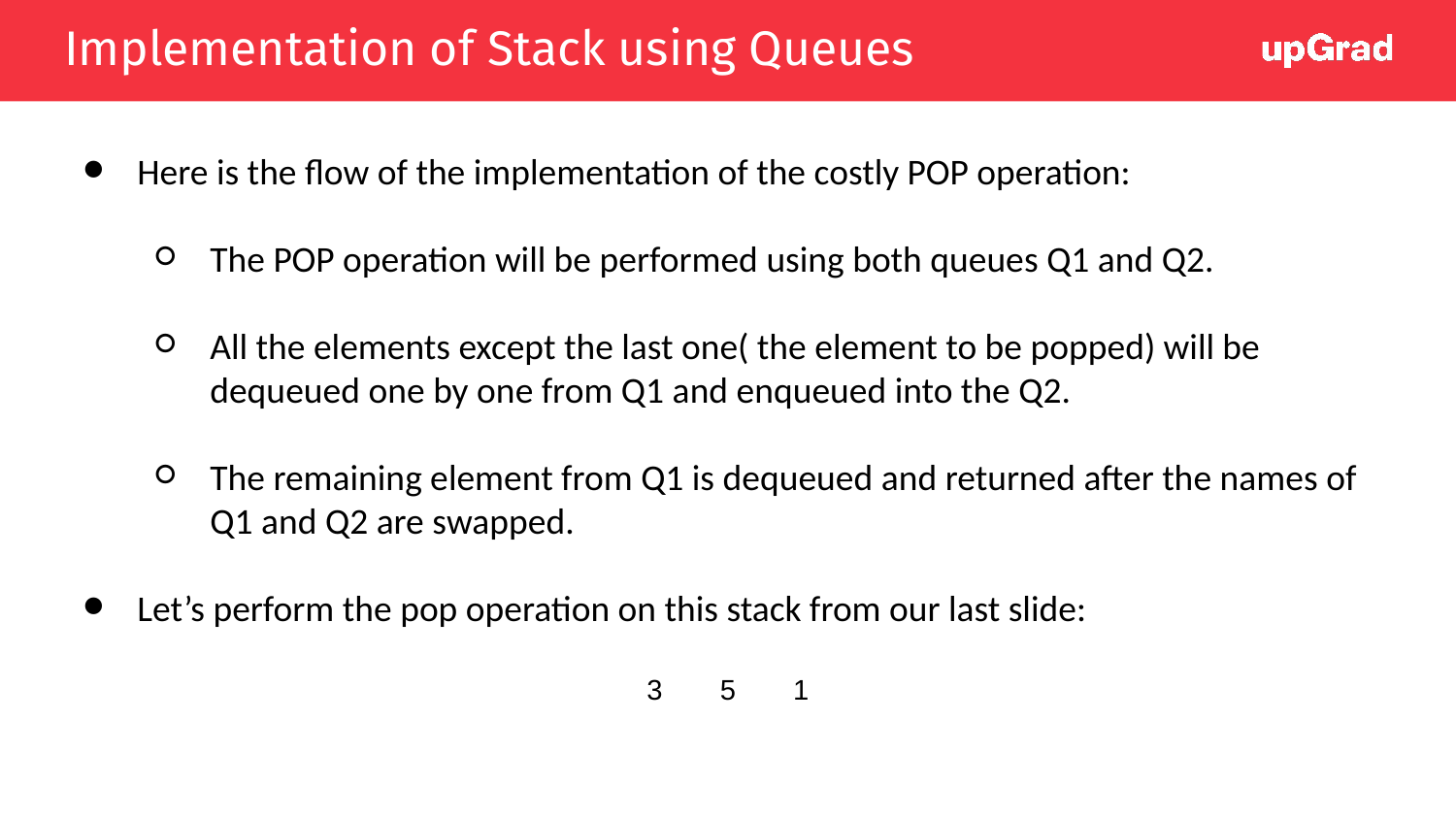

# Implementation of Stack using Queues

Here is the flow of the implementation of the costly POP operation:

The POP operation will be performed using both queues Q1 and Q2.

All the elements except the last one( the element to be popped) will be dequeued one by one from Q1 and enqueued into the Q2.

The remaining element from Q1 is dequeued and returned after the names of Q1 and Q2 are swapped.

Let’s perform the pop operation on this stack from our last slide:
| 3 | 5 | 1 |
| --- | --- | --- |